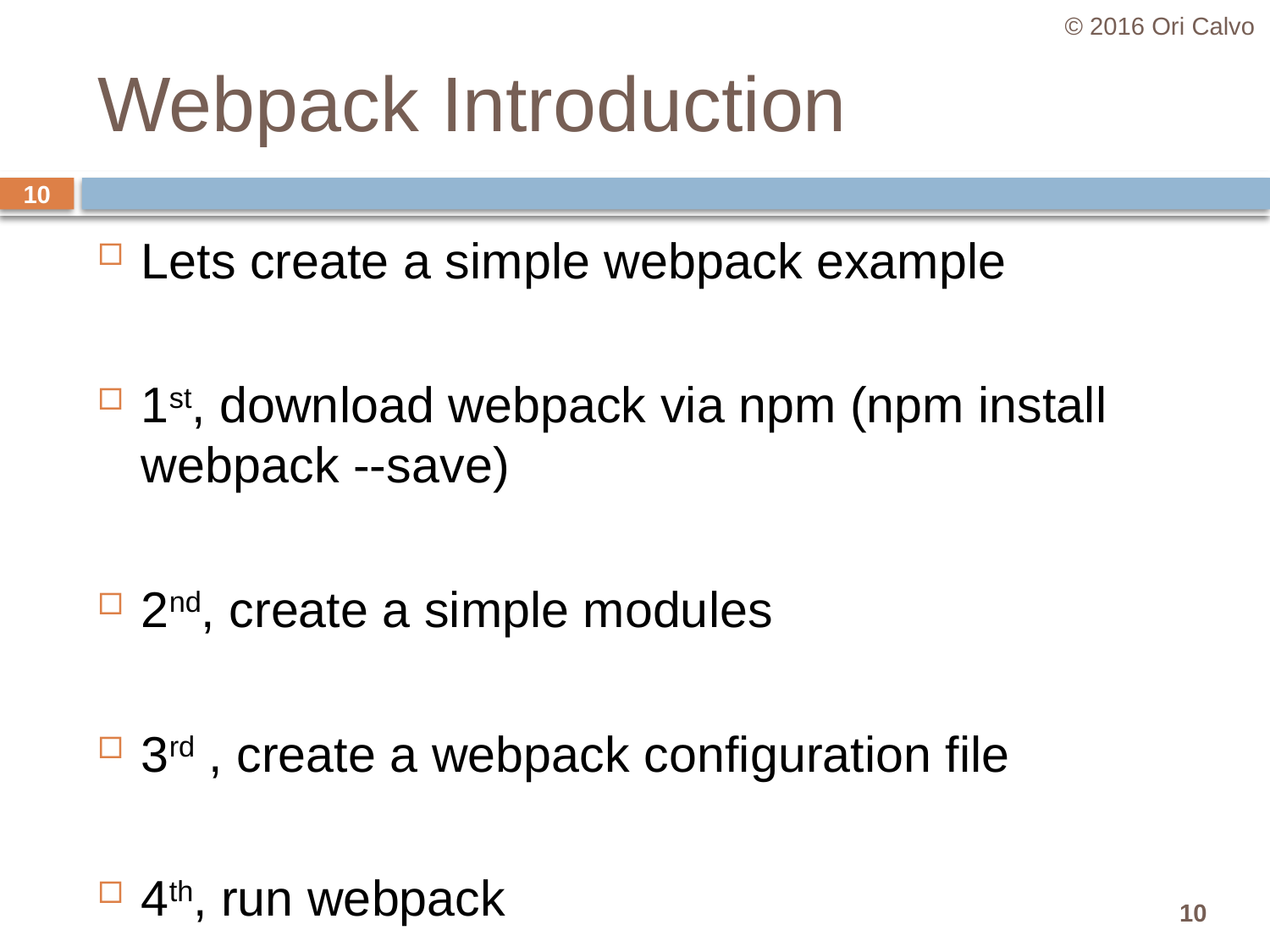

© 2016 Ori Calvo
# Webpack Introduction
10
Lets create a simple webpack example

1st, download webpack via npm (npm install webpack --save)

2nd, create a simple modules

3rd , create a webpack configuration file

4th, run webpack